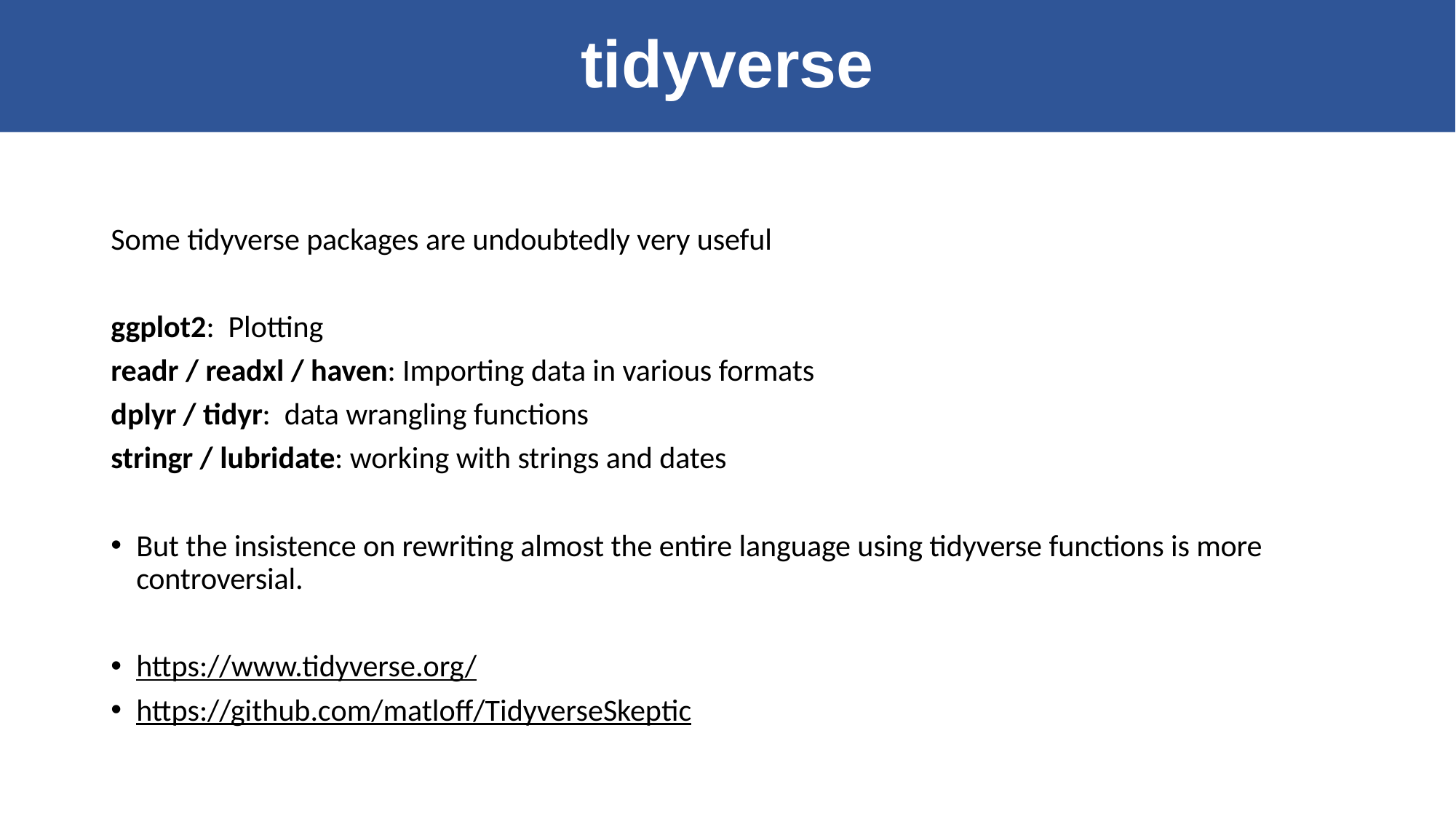

# tidyverse
Some tidyverse packages are undoubtedly very useful

ggplot2:  Plotting
readr / readxl / haven: Importing data in various formats
dplyr / tidyr:  data wrangling functions
stringr / lubridate: working with strings and dates

But the insistence on rewriting almost the entire language using tidyverse functions is more controversial.

https://www.tidyverse.org/
https://github.com/matloff/TidyverseSkeptic